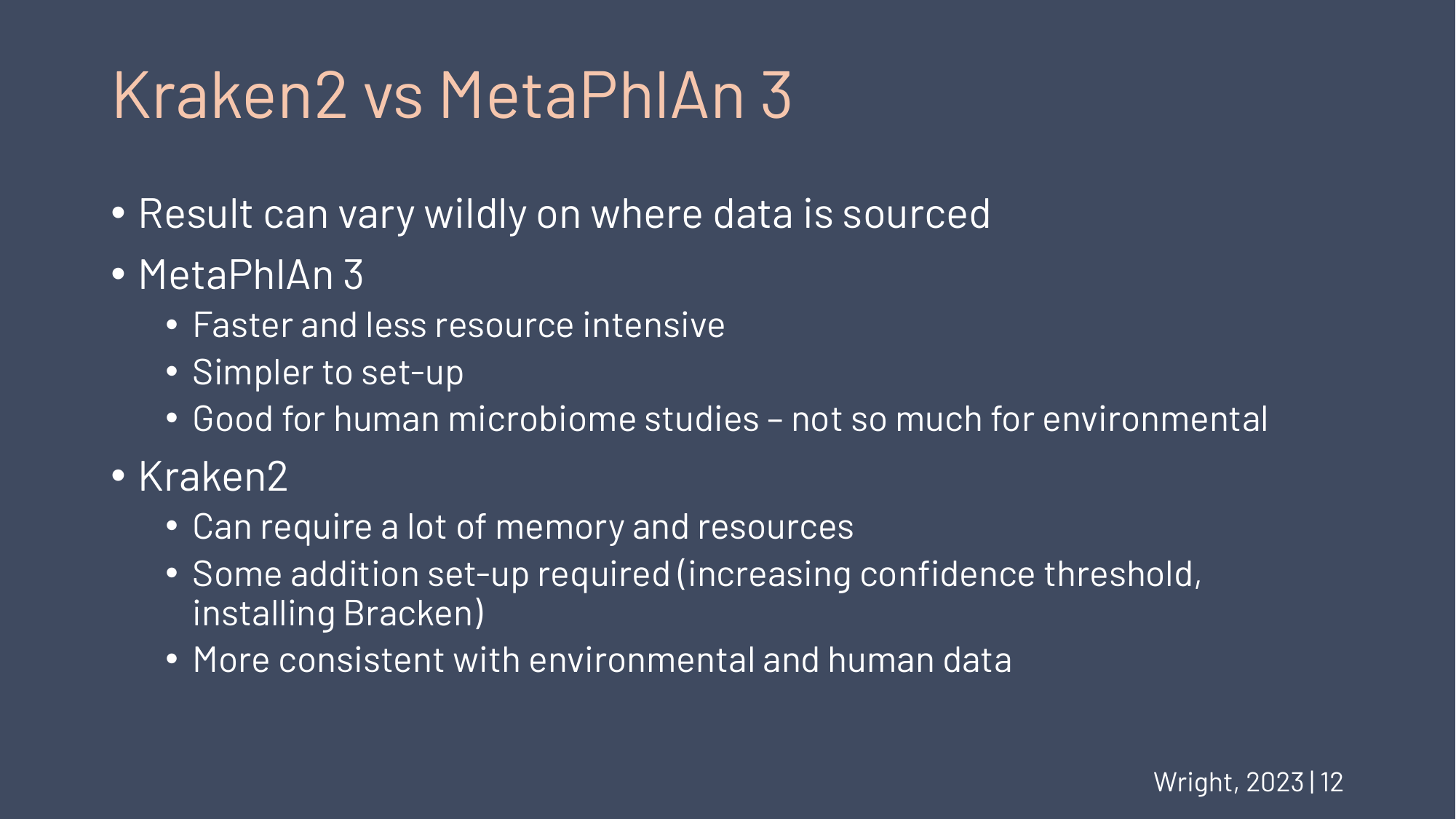

# Kraken2 vs MetaPhlAn 3
Result can vary wildly on where data is sourced
MetaPhlAn 3
Faster and less resource intensive
Simpler to set-up
Good for human microbiome studies – not so much for environmental
Kraken2
Can require a lot of memory and resources
Some addition set-up required (increasing confidence threshold, installing Bracken)
More consistent with environmental and human data
Wright, 2023 | 12